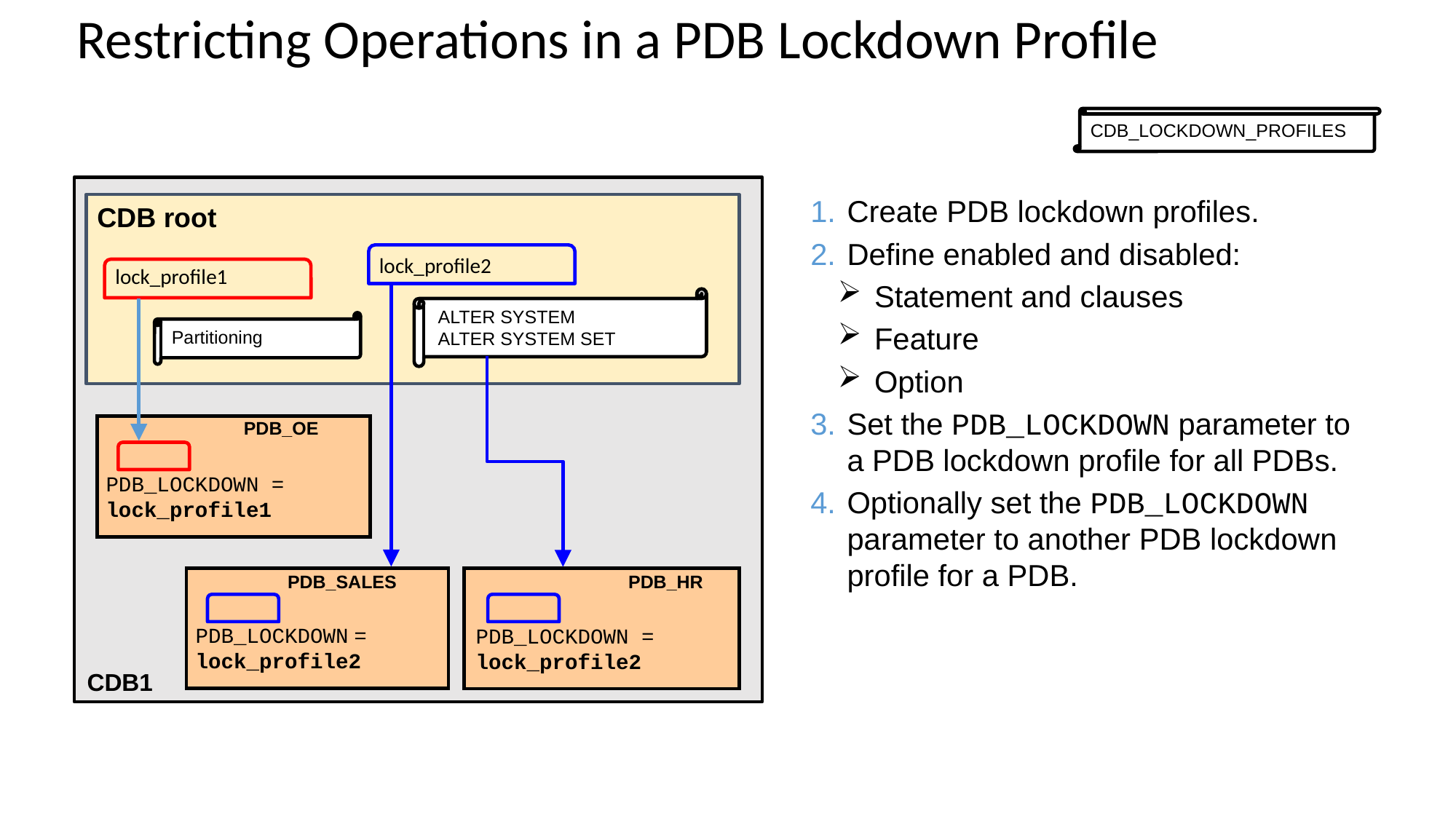

# Restricting Operations in a PDB Lockdown Profile
CDB_LOCKDOWN_PROFILES

Create PDB lockdown profiles.
Define enabled and disabled:
Statement and clauses
Feature
Option
Set the PDB_LOCKDOWN parameter to a PDB lockdown profile for all PDBs.
Optionally set the PDB_LOCKDOWN parameter to another PDB lockdown profile for a PDB.
CDB root

lock_profile2
lock_profile1

ALTER SYSTEM
ALTER SYSTEM SET
Partitioning
PDB_OE

PDB_LOCKDOWN =  lock_profile1
PDB_SALES
PDB_HR

PDB_LOCKDOWN = lock_profile2
PDB_LOCKDOWN = lock_profile2
CDB1